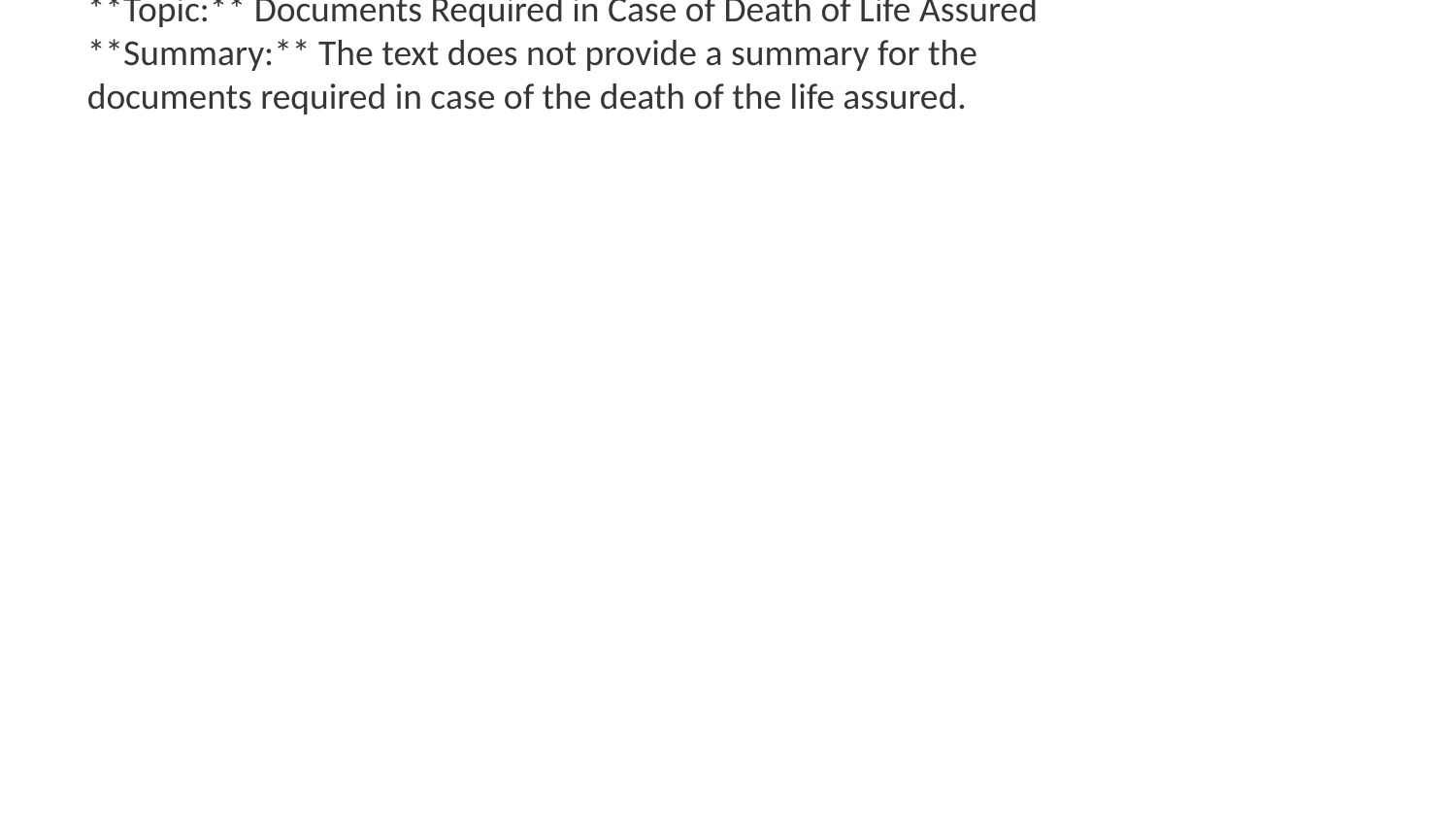

**Topic:** Documents Required in Case of Death of Life Assured
**Summary:** The text does not provide a summary for the documents required in case of the death of the life assured.